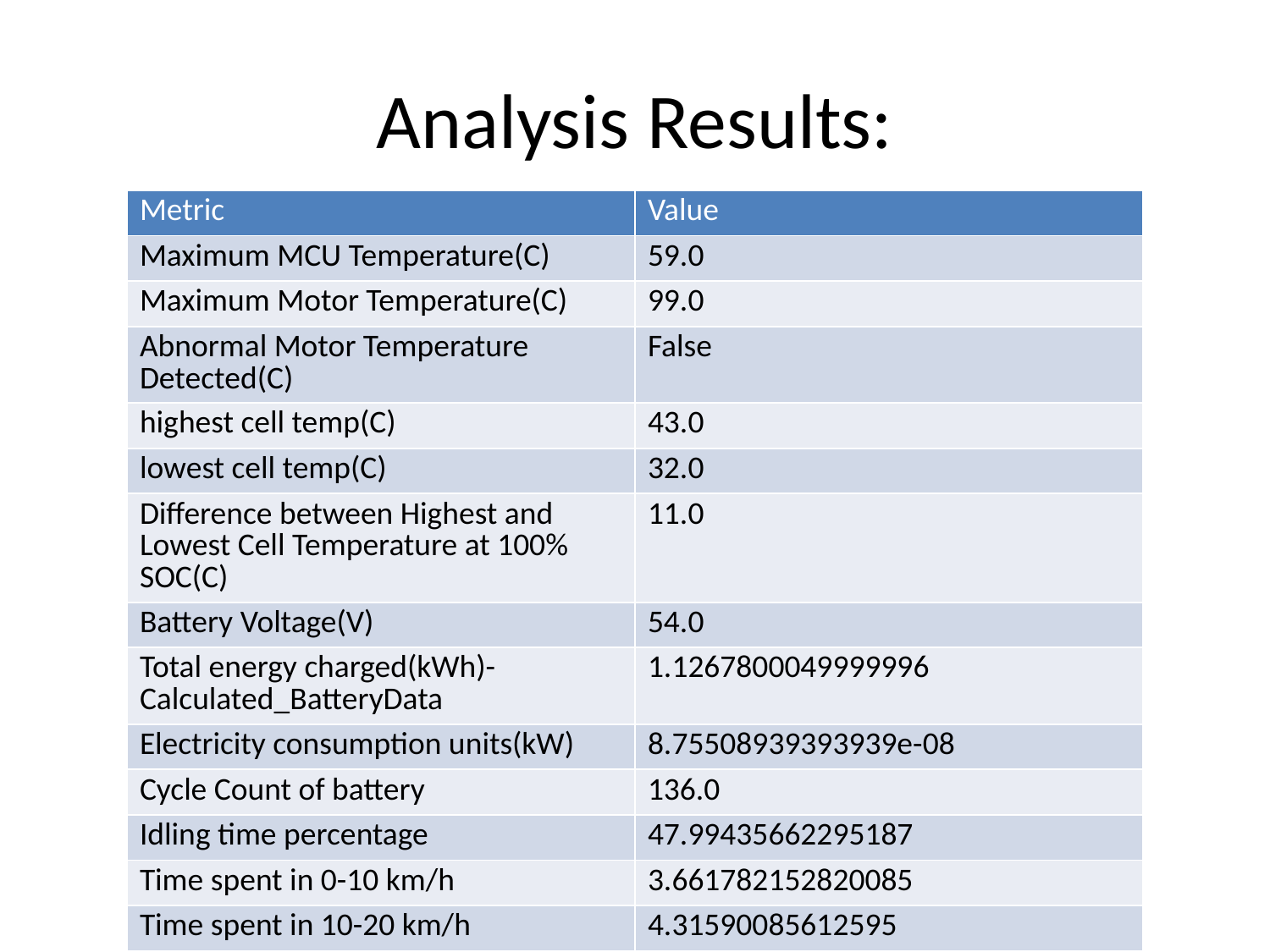

# Analysis Results:
| Metric | Value |
| --- | --- |
| Maximum MCU Temperature(C) | 59.0 |
| Maximum Motor Temperature(C) | 99.0 |
| Abnormal Motor Temperature Detected(C) | False |
| highest cell temp(C) | 43.0 |
| lowest cell temp(C) | 32.0 |
| Difference between Highest and Lowest Cell Temperature at 100% SOC(C) | 11.0 |
| Battery Voltage(V) | 54.0 |
| Total energy charged(kWh)- Calculated\_BatteryData | 1.1267800049999996 |
| Electricity consumption units(kW) | 8.75508939393939e-08 |
| Cycle Count of battery | 136.0 |
| Idling time percentage | 47.99435662295187 |
| Time spent in 0-10 km/h | 3.661782152820085 |
| Time spent in 10-20 km/h | 4.31590085612595 |